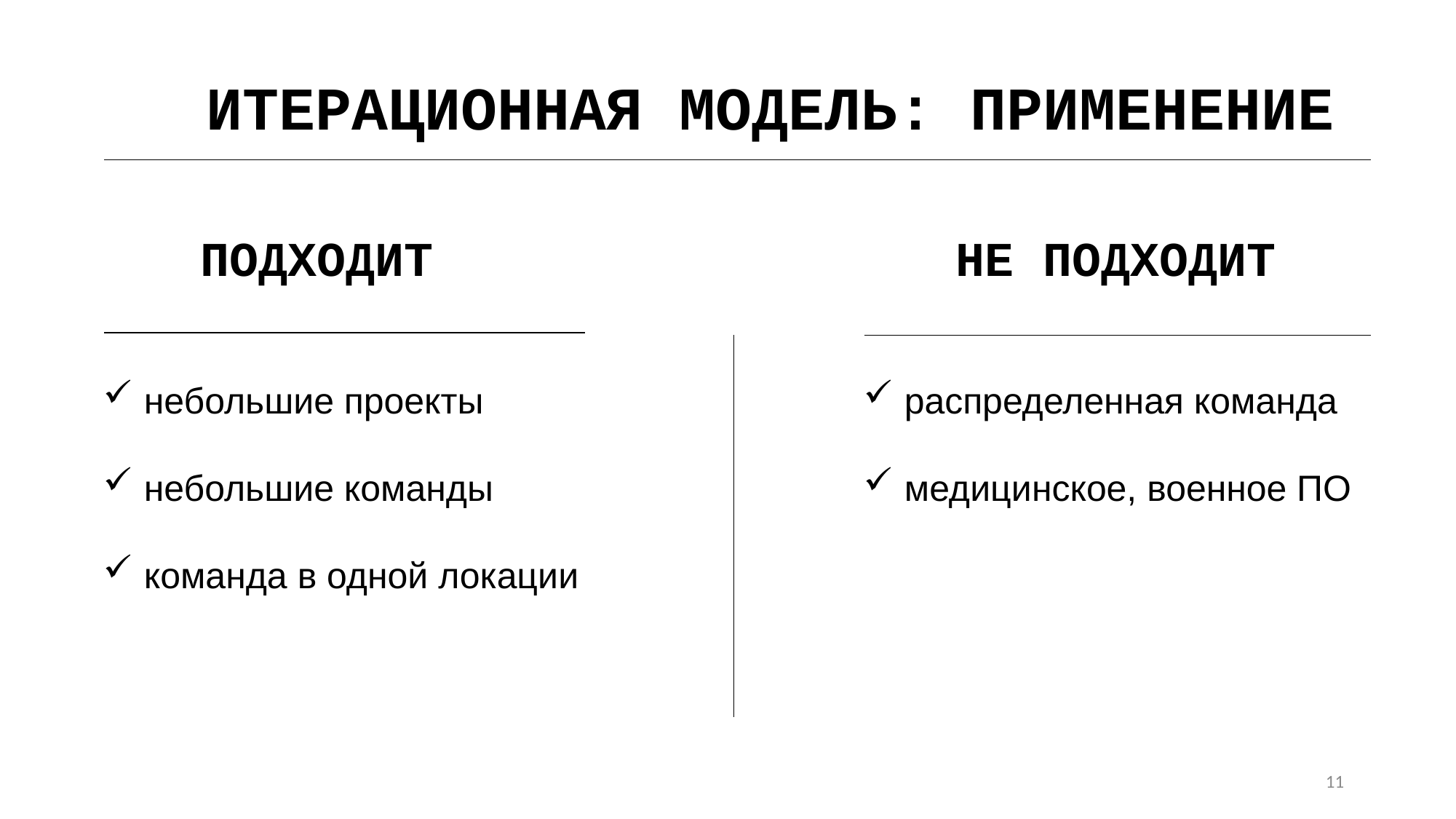

ИТЕРАЦИОННАЯ МОДЕЛЬ: ПРИМЕНЕНИЕ
ПОДХОДИТ
НЕ ПОДХОДИТ
небольшие проекты

небольшие команды

команда в одной локации
распределенная команда

медицинское, военное ПО

11